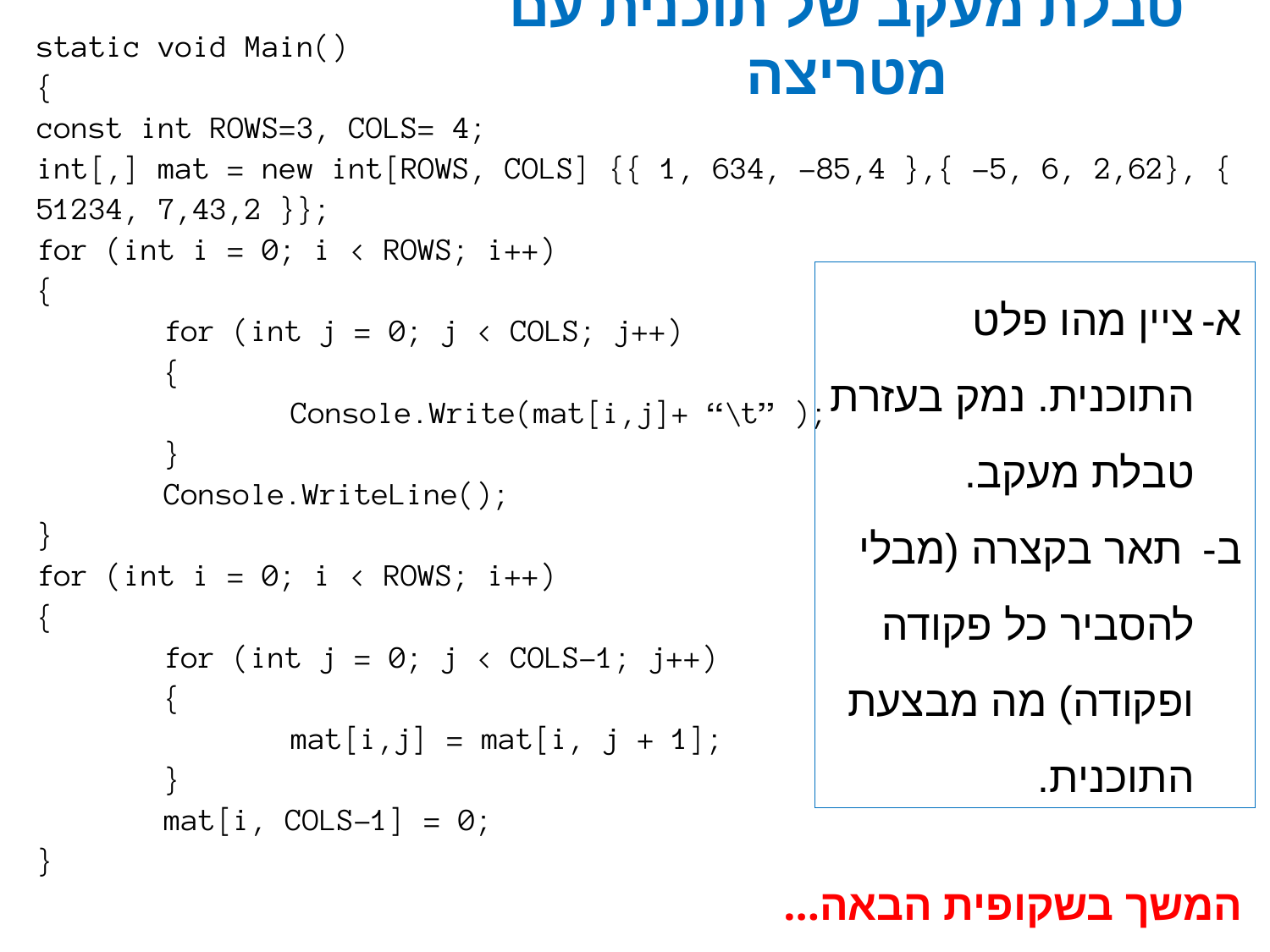

טבלת מעקב של תוכנית עם מטריצה
static void Main()
{
const int ROWS=3, COLS= 4;
int[,] mat = new int[ROWS, COLS] {{ 1, 634, -85,4 },{ -5, 6, 2,62}, { 51234, 7,43,2 }};
for (int i = 0; i < ROWS; i++)
{
	for (int j = 0; j < COLS; j++)
	{
		Console.Write(mat[i,j]+ “\t” );
	}
	Console.WriteLine();
}
for (int i = 0; i < ROWS; i++)
{
	for (int j = 0; j < COLS-1; j++)
	{
		mat[i,j] = mat[i, j + 1];
	}
	mat[i, COLS-1] = 0;
}
ציין מהו פלט התוכנית. נמק בעזרת טבלת מעקב.
 תאר בקצרה (מבלי להסביר כל פקודה ופקודה) מה מבצעת התוכנית.
המשך בשקופית הבאה...